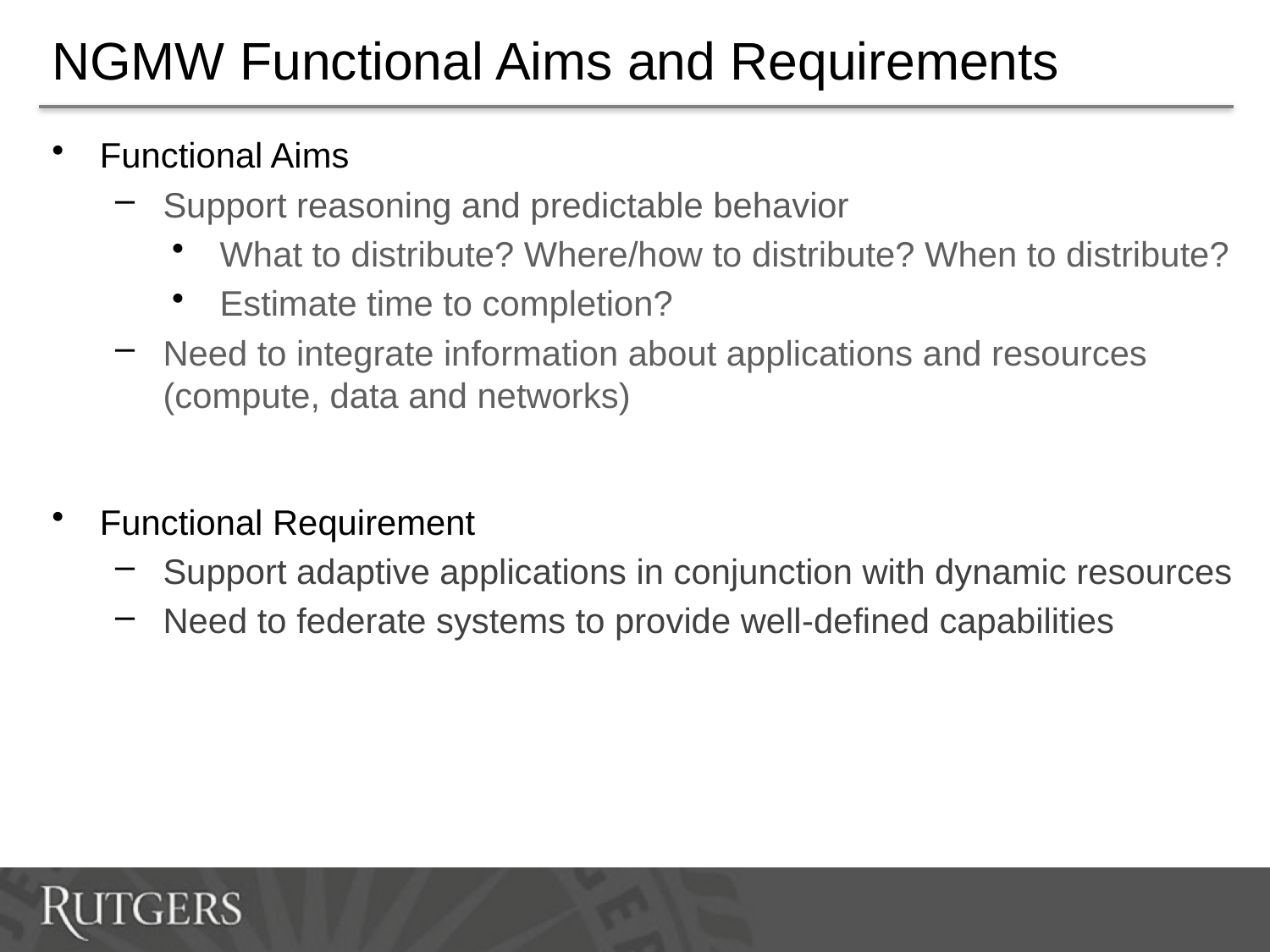

# NGMW Functional Aims and Requirements
Functional Aims
Support reasoning and predictable behavior
What to distribute? Where/how to distribute? When to distribute?
Estimate time to completion?
Need to integrate information about applications and resources (compute, data and networks)

Functional Requirement
Support adaptive applications in conjunction with dynamic resources
Need to federate systems to provide well-defined capabilities